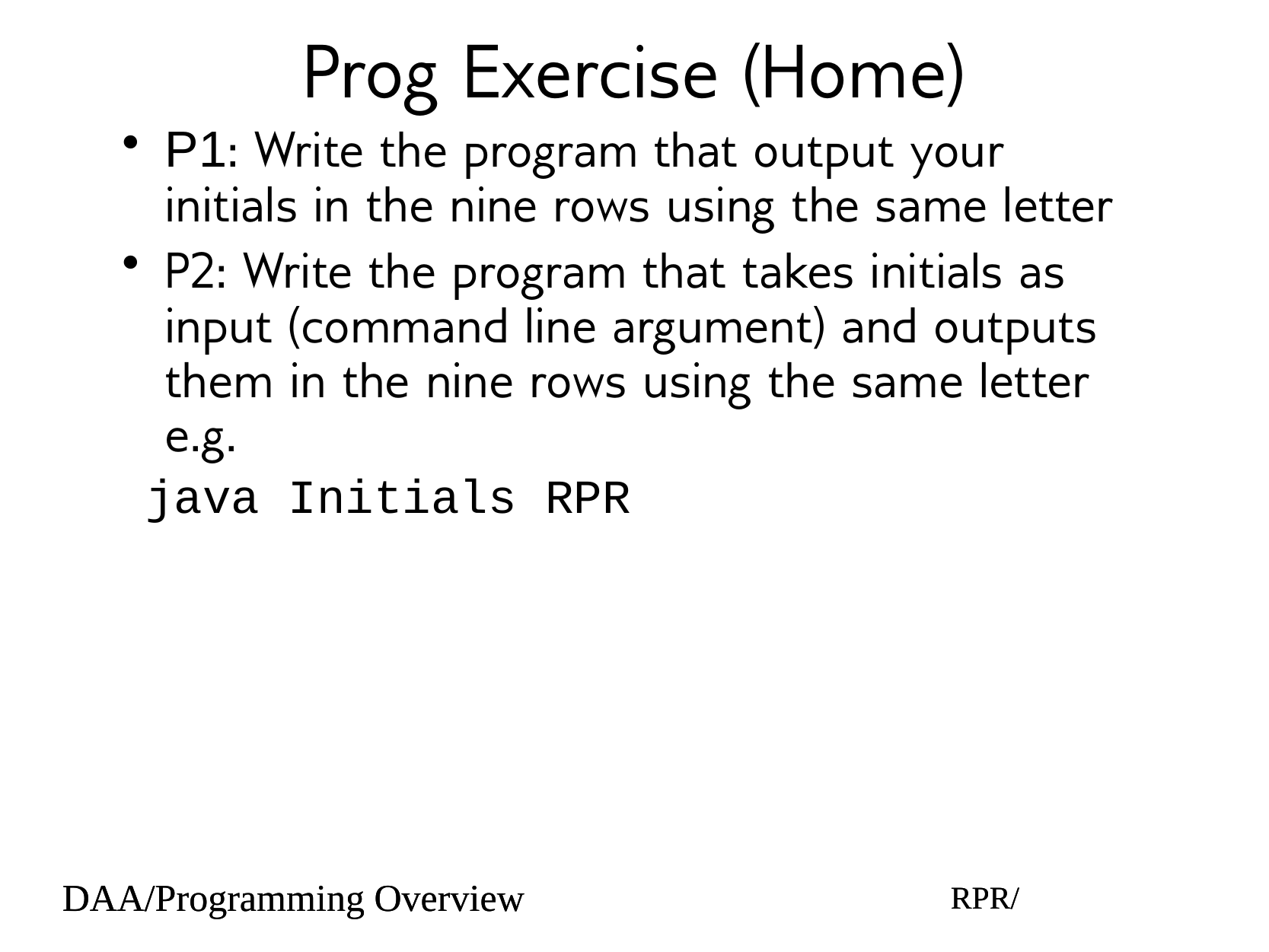

# Prog Exercise (Home)
P1: Write the program that output your initials in the nine rows using the same letter
P2: Write the program that takes initials as input (command line argument) and outputs them in the nine rows using the same letter e.g.
java Initials RPR
DAA/Programming Overview
RPR/
8